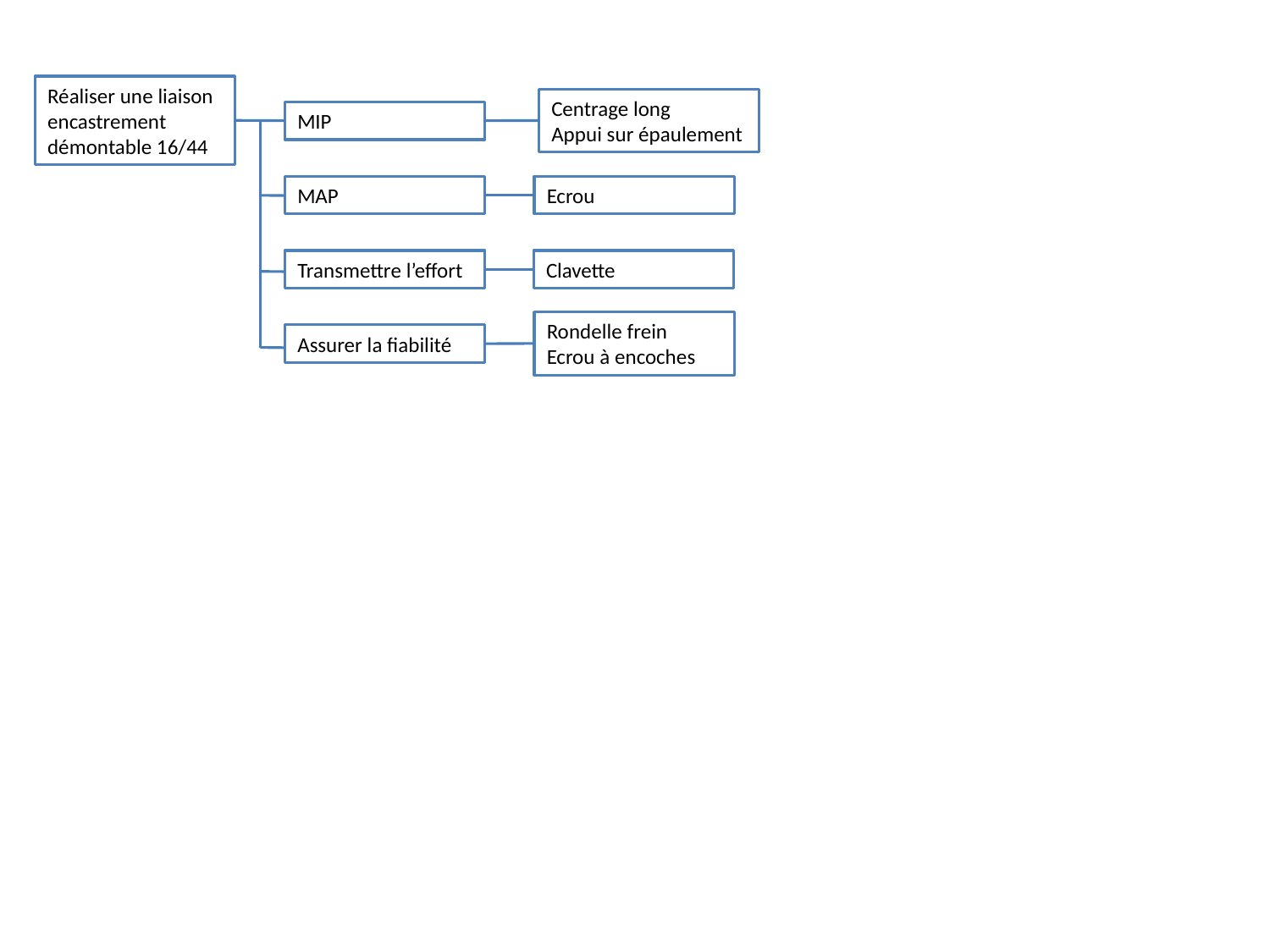

Réaliser une liaison encastrement démontable 16/44
Centrage long
Appui sur épaulement
MIP
Ecrou
MAP
Clavette
Transmettre l’effort
Rondelle frein
Ecrou à encoches
Assurer la fiabilité